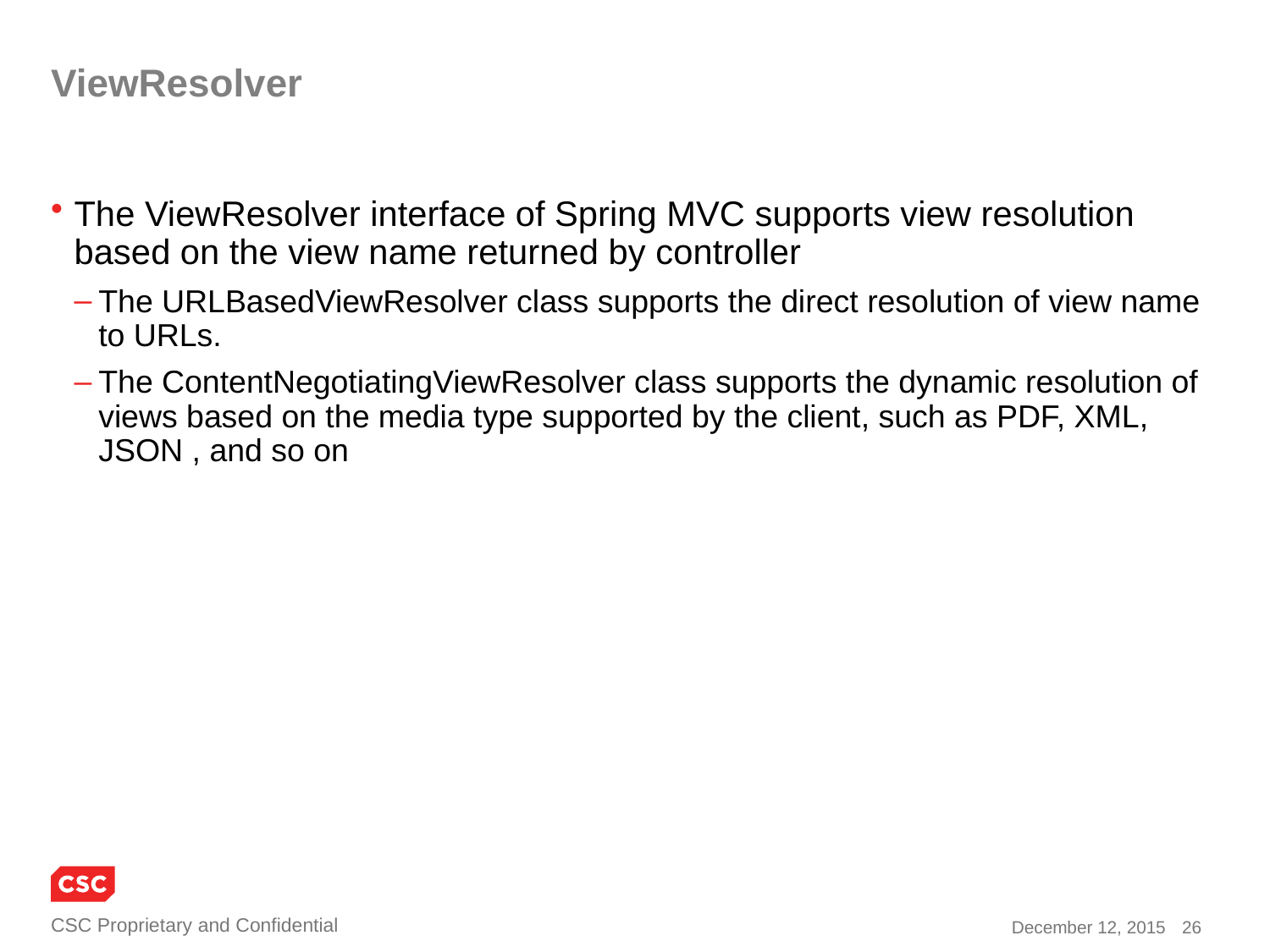

# ViewResolver
The ViewResolver interface of Spring MVC supports view resolution based on the view name returned by controller
The URLBasedViewResolver class supports the direct resolution of view name to URLs.
The ContentNegotiatingViewResolver class supports the dynamic resolution of views based on the media type supported by the client, such as PDF, XML, JSON , and so on